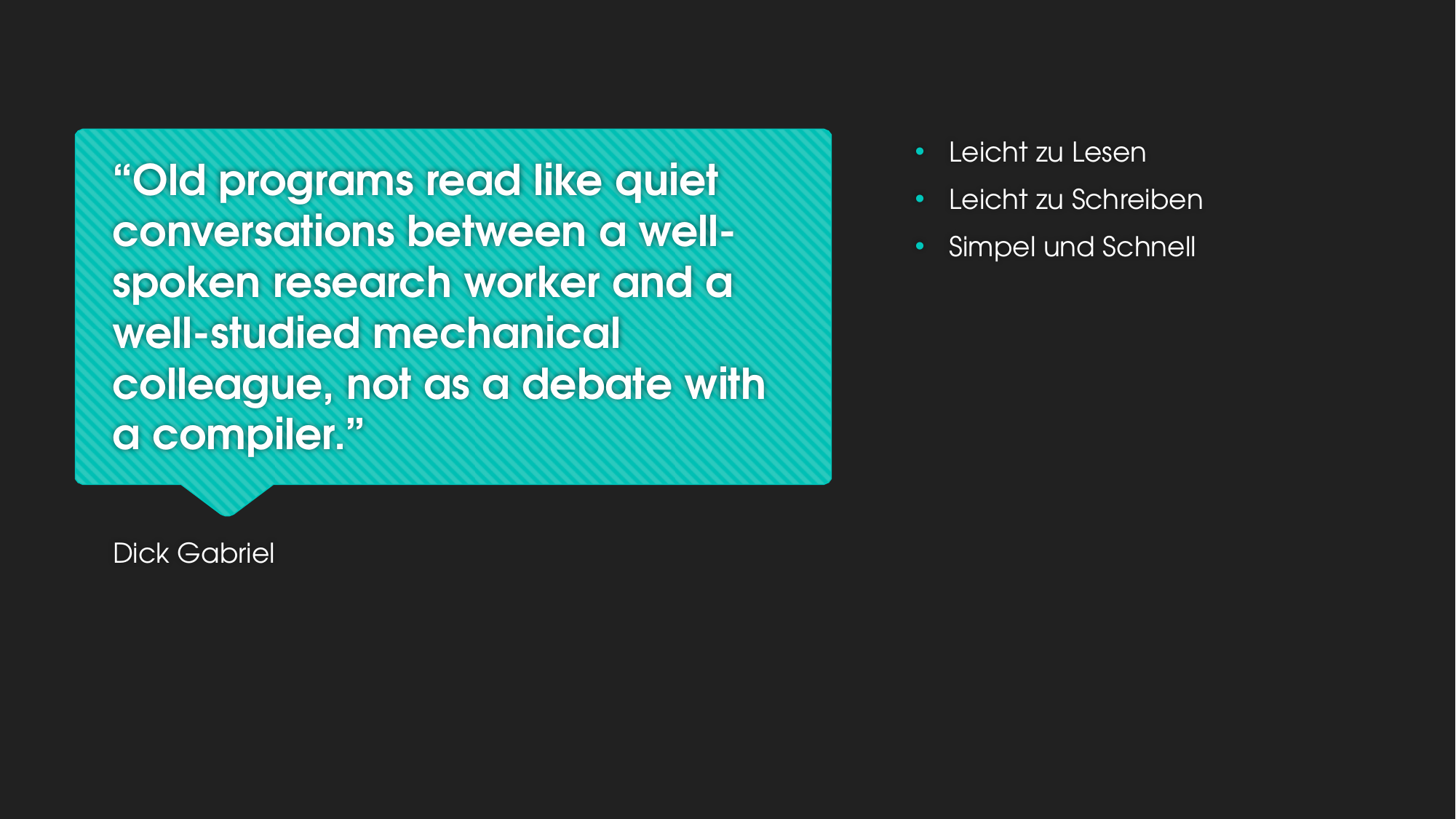

Leicht zu Lesen
Leicht zu Schreiben
Simpel und Schnell

# “Old programs read like quiet conversations between a well-spoken research worker and a well-studied mechanical colleague, not as a debate with a compiler.”
Dick Gabriel